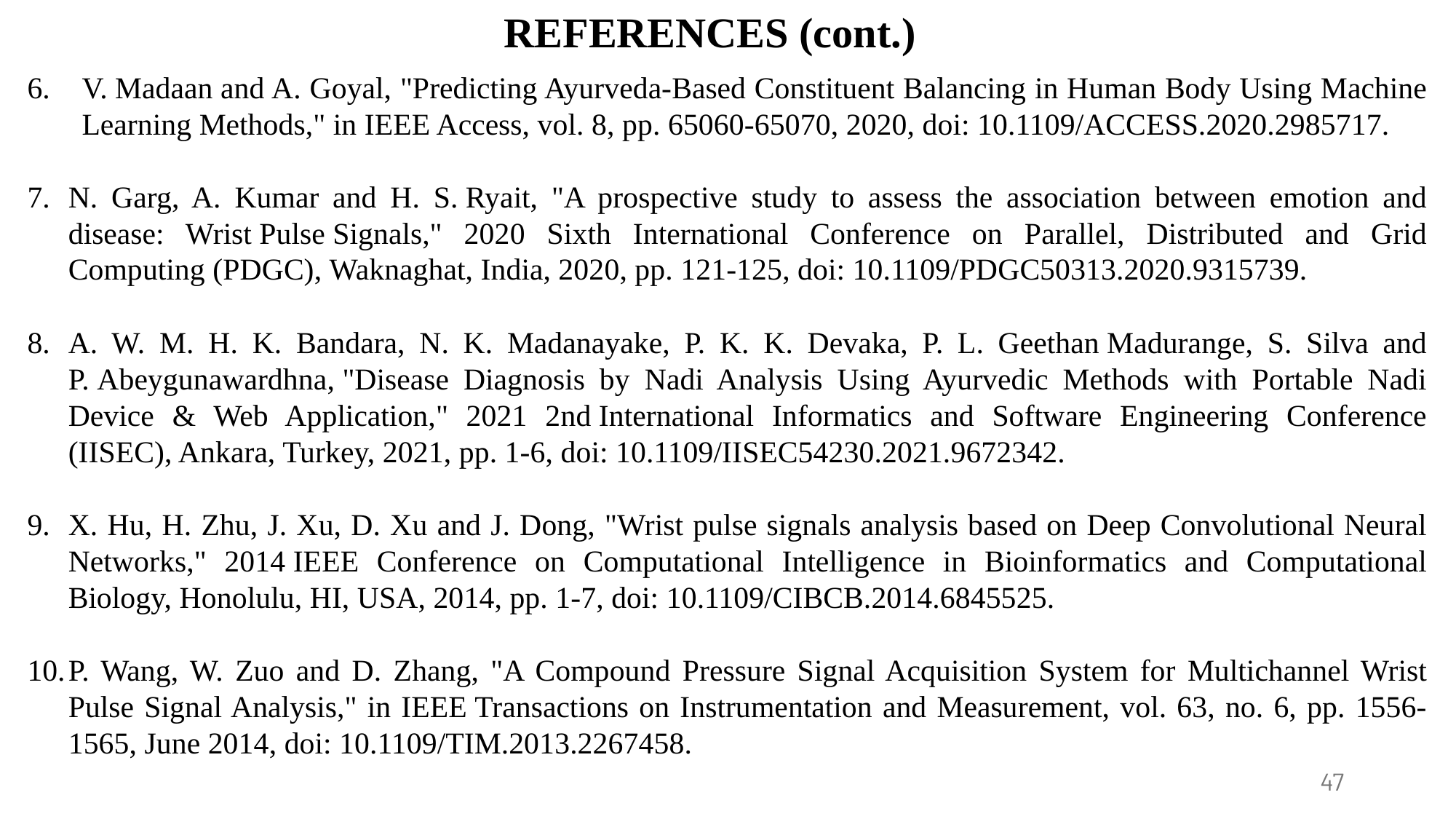

REFERENCES (cont.)
V. Madaan and A. Goyal, "Predicting Ayurveda-Based Constituent Balancing in Human Body Using Machine Learning Methods," in IEEE Access, vol. 8, pp. 65060-65070, 2020, doi: 10.1109/ACCESS.2020.2985717.

N. Garg, A. Kumar and H. S. Ryait, "A prospective study to assess the association between emotion and disease: Wrist Pulse Signals," 2020 Sixth International Conference on Parallel, Distributed and Grid Computing (PDGC), Waknaghat, India, 2020, pp. 121-125, doi: 10.1109/PDGC50313.2020.9315739.

A. W. M. H. K. Bandara, N. K. Madanayake, P. K. K. Devaka, P. L. Geethan Madurange, S. Silva and P. Abeygunawardhna, "Disease Diagnosis by Nadi Analysis Using Ayurvedic Methods with Portable Nadi Device & Web Application," 2021 2nd International Informatics and Software Engineering Conference (IISEC), Ankara, Turkey, 2021, pp. 1-6, doi: 10.1109/IISEC54230.2021.9672342.

X. Hu, H. Zhu, J. Xu, D. Xu and J. Dong, "Wrist pulse signals analysis based on Deep Convolutional Neural Networks," 2014 IEEE Conference on Computational Intelligence in Bioinformatics and Computational Biology, Honolulu, HI, USA, 2014, pp. 1-7, doi: 10.1109/CIBCB.2014.6845525.

P. Wang, W. Zuo and D. Zhang, "A Compound Pressure Signal Acquisition System for Multichannel Wrist Pulse Signal Analysis," in IEEE Transactions on Instrumentation and Measurement, vol. 63, no. 6, pp. 1556-1565, June 2014, doi: 10.1109/TIM.2013.2267458.

47